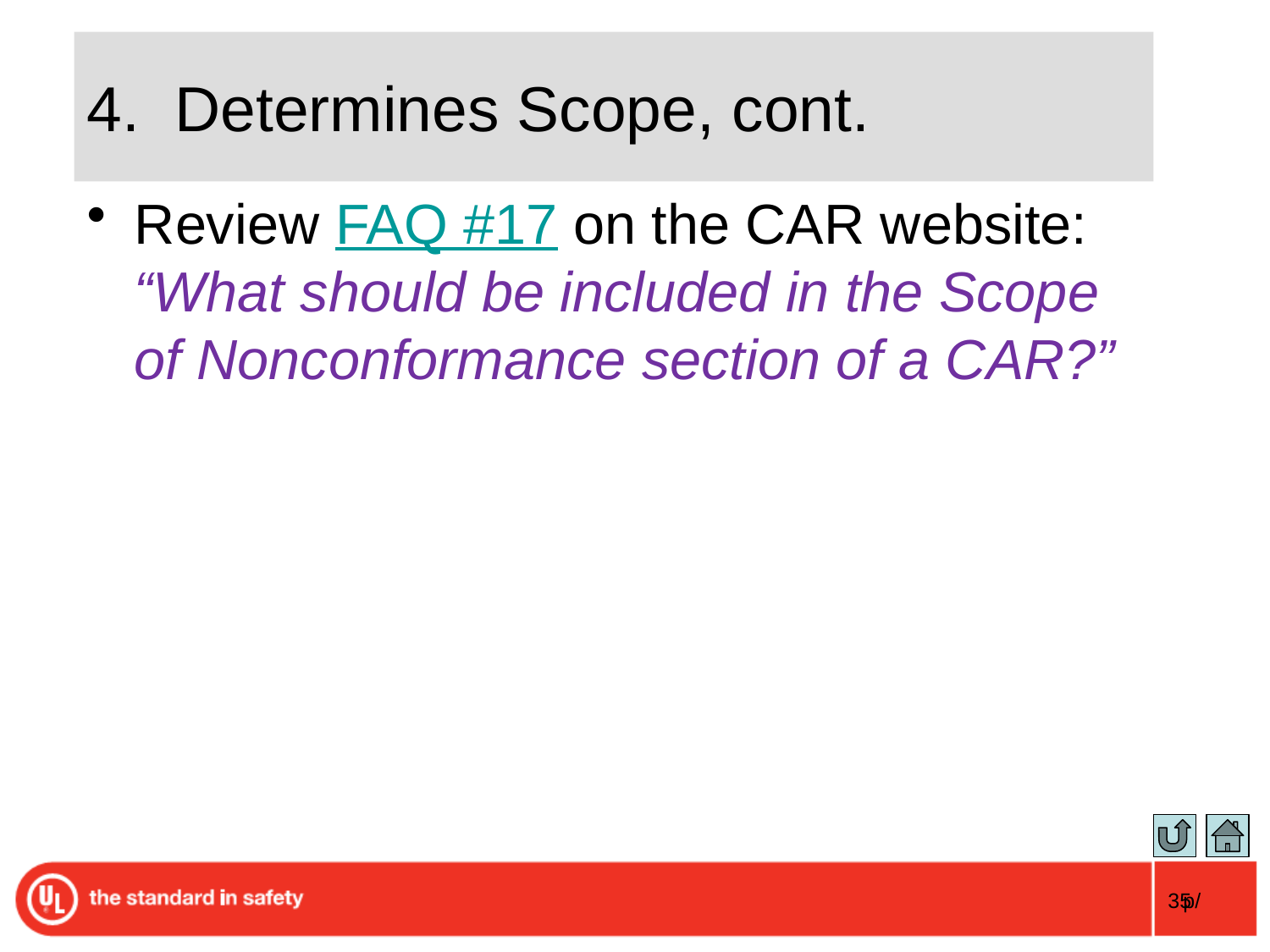

# 4.  Determines Scope, cont.
Review FAQ #17 on the CAR website:  “What should be included in the Scope of Nonconformance section of a CAR?”